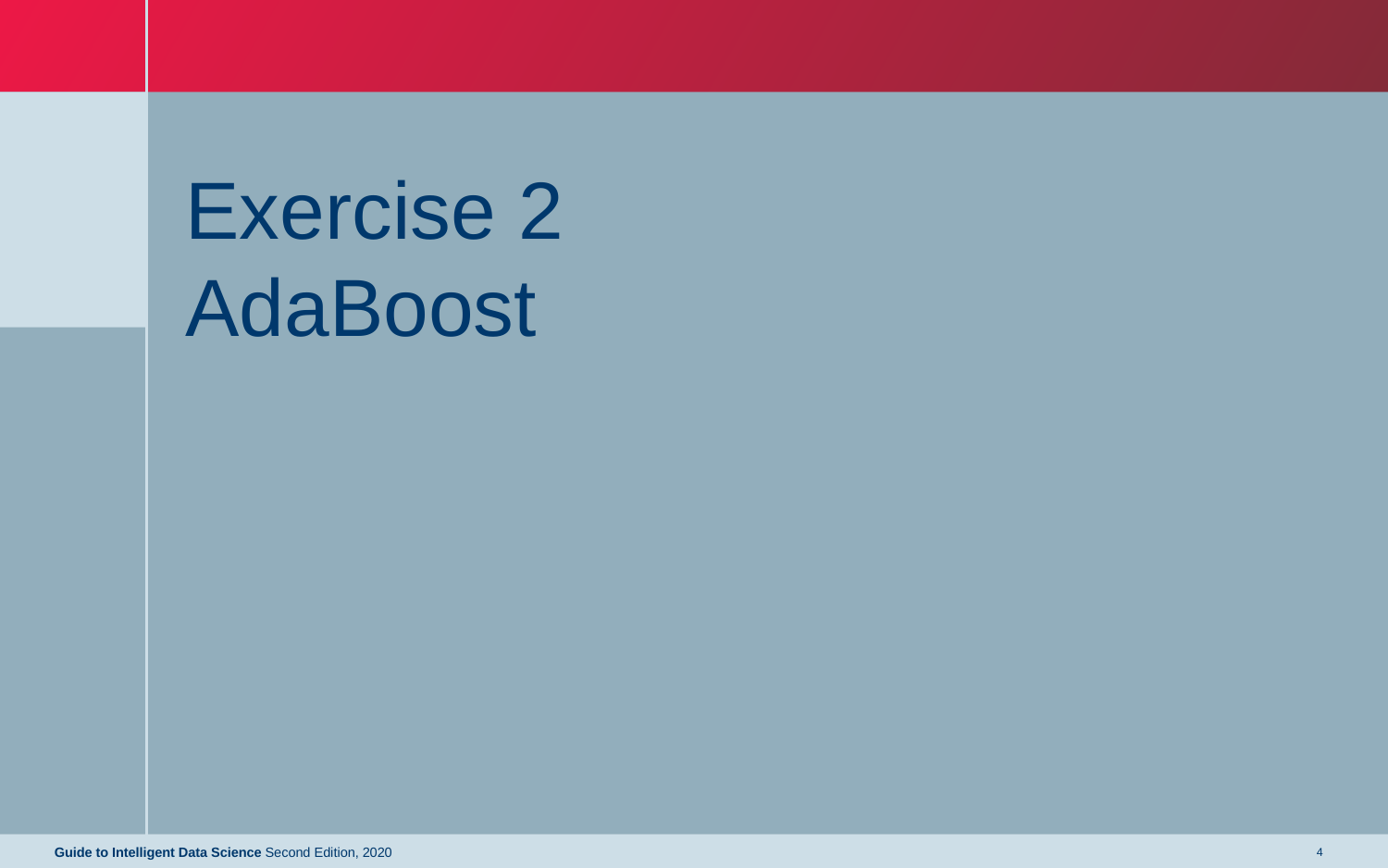

# Exercise 2 AdaBoost
Guide to Intelligent Data Science Second Edition, 2020
4